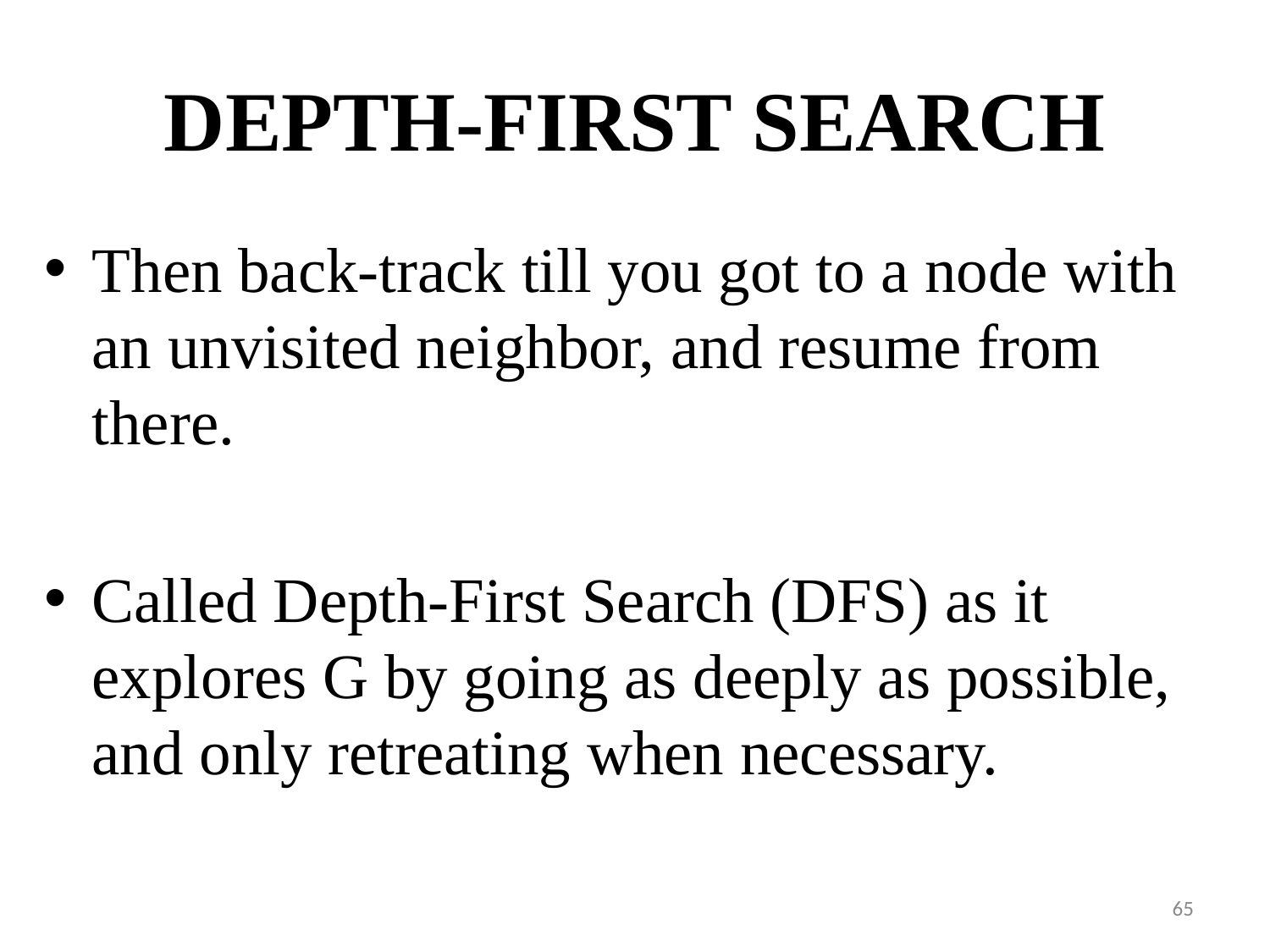

# DEPTH-FIRST SEARCH
Then back-track till you got to a node with an unvisited neighbor, and resume from there.

Called Depth-First Search (DFS) as it explores G by going as deeply as possible, and only retreating when necessary.

65